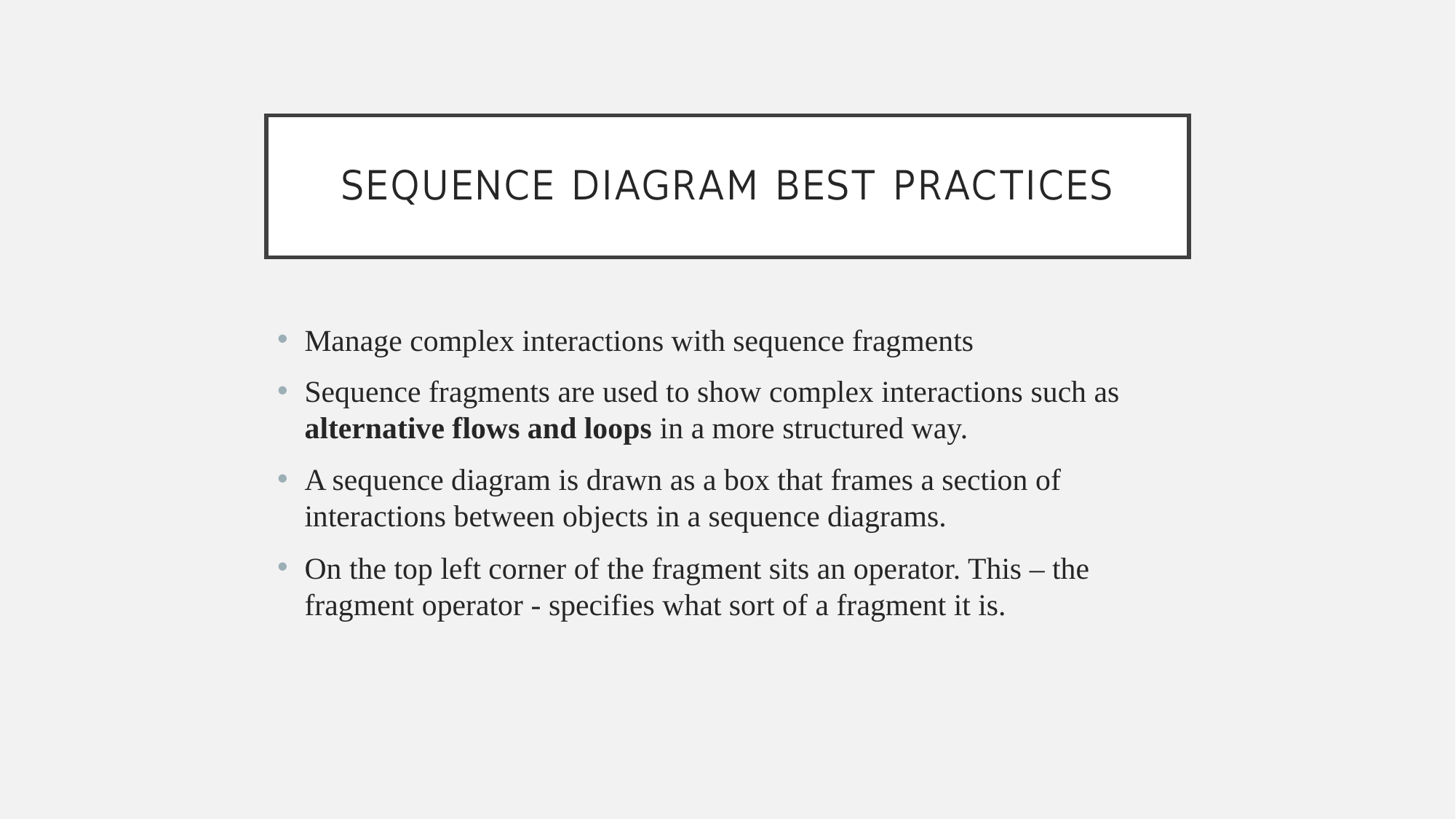

# Sequence Diagram Best Practices
Manage complex interactions with sequence fragments
Sequence fragments are used to show complex interactions such as alternative flows and loops in a more structured way.
A sequence diagram is drawn as a box that frames a section of interactions between objects in a sequence diagrams.
On the top left corner of the fragment sits an operator. This – the fragment operator - specifies what sort of a fragment it is.